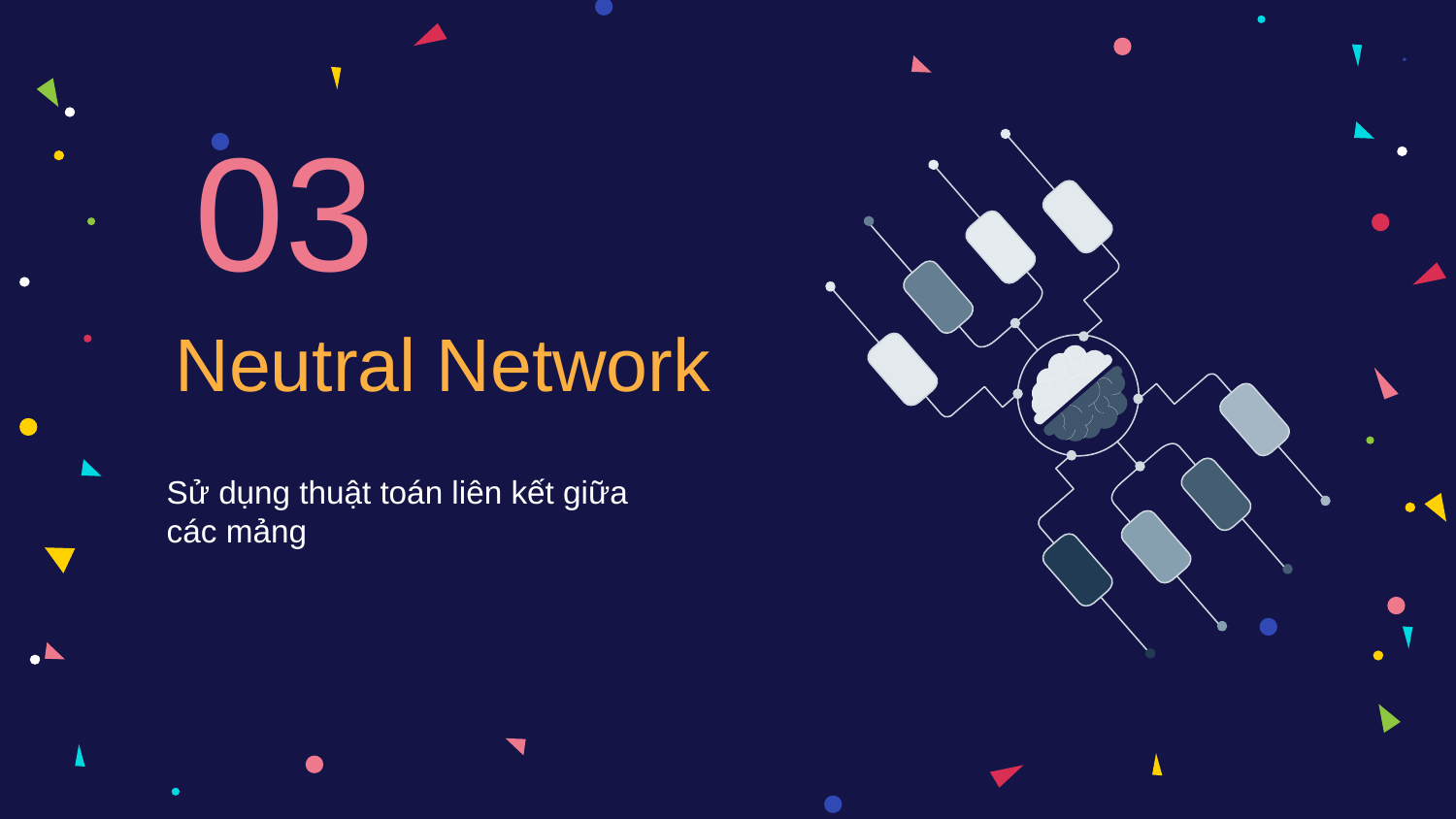

03

Neutral Network
Sử dụng thuật toán liên kết giữa các mảng